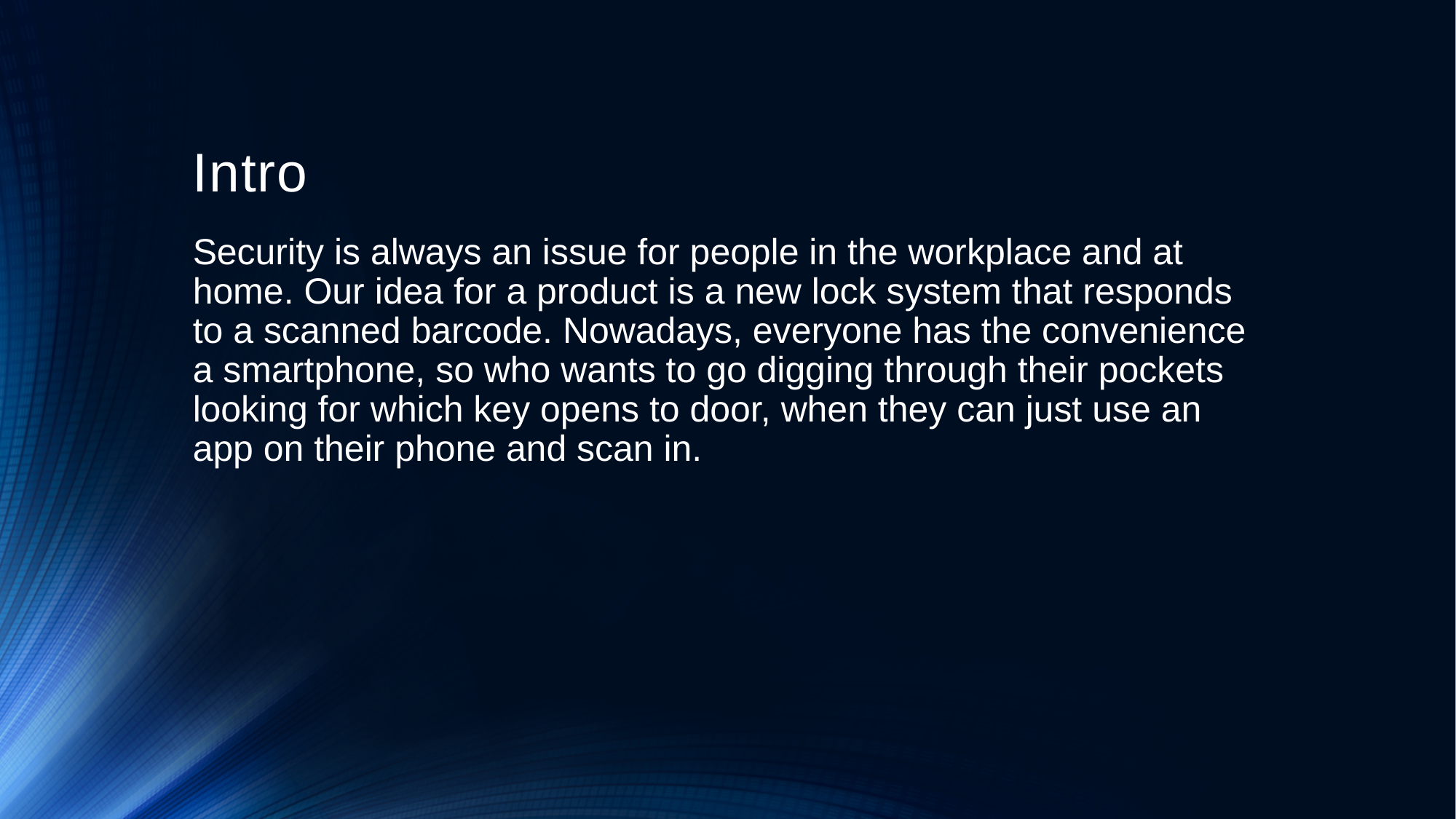

# Intro
Security is always an issue for people in the workplace and at home. Our idea for a product is a new lock system that responds to a scanned barcode. Nowadays, everyone has the convenience a smartphone, so who wants to go digging through their pockets looking for which key opens to door, when they can just use an app on their phone and scan in.